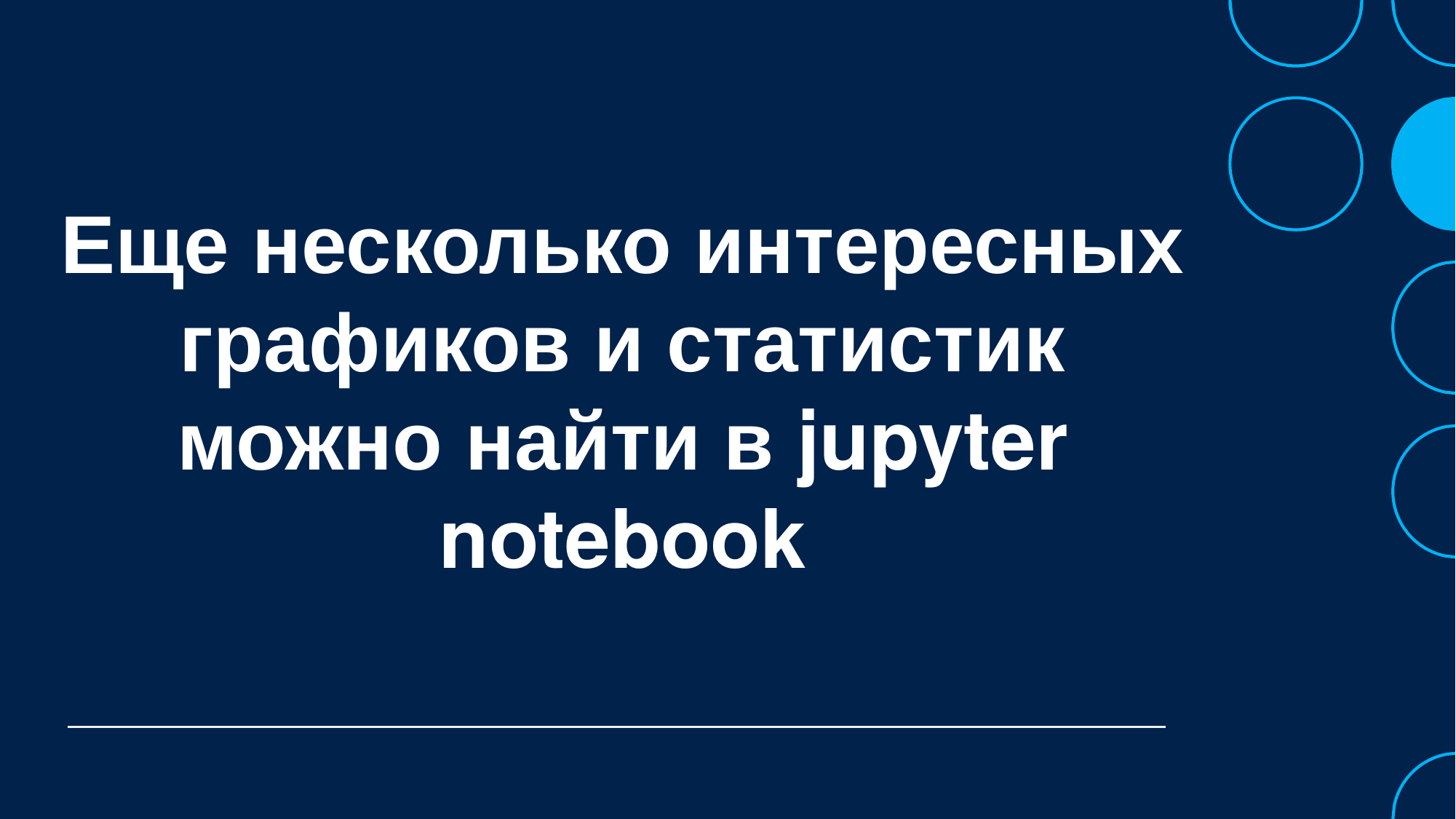

# Еще несколько интересных графиков и статистик можно найти в jupyter notebook